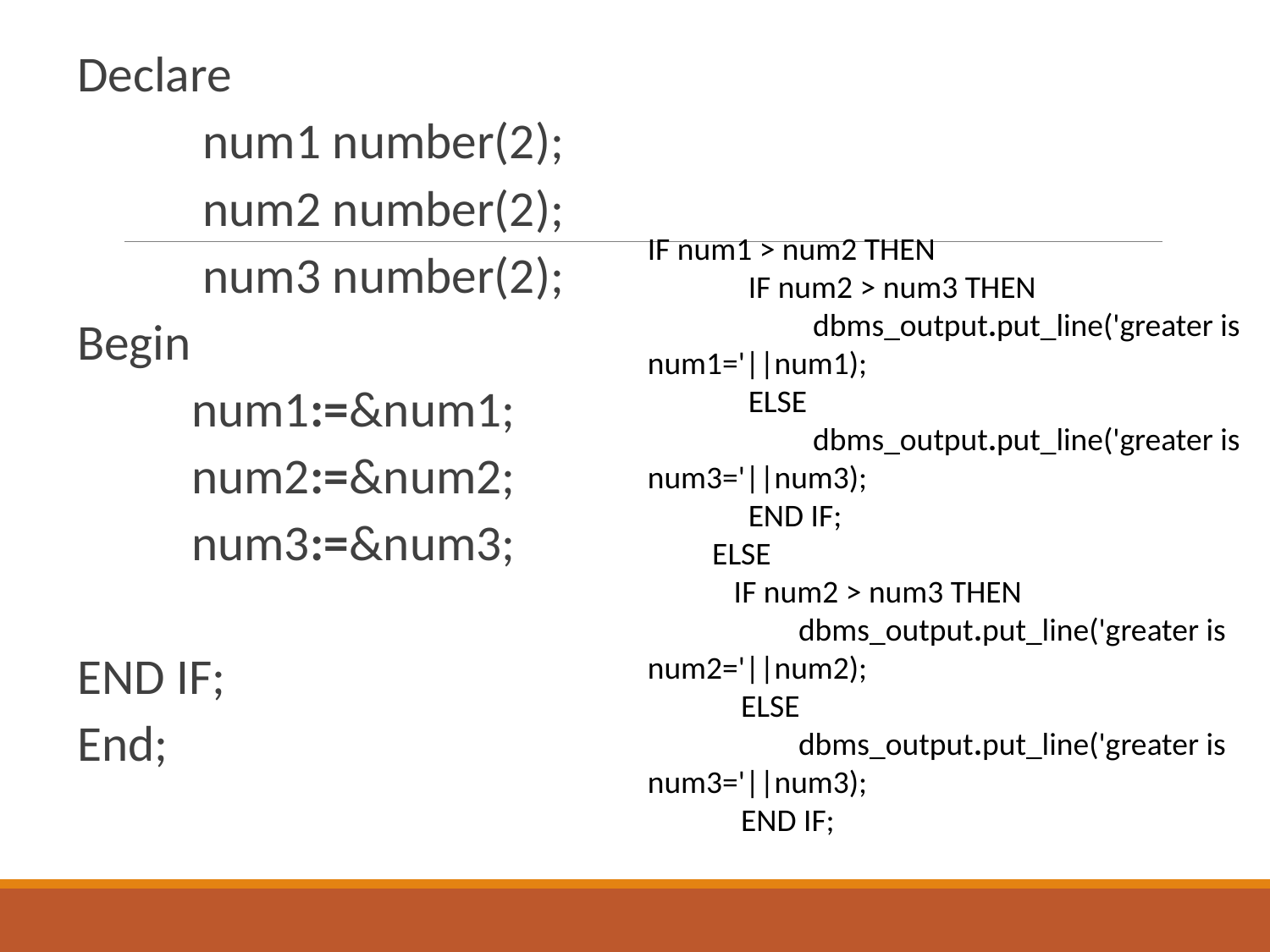

Declare
           num1 number(2);
           num2 number(2);
           num3 number(2);
Begin
          num1:=&num1;
          num2:=&num2;
          num3:=&num3;

END IF;
End;

IF num1 > num2 THEN
              IF num2 > num3 THEN
                       dbms_output.put_line('greater is num1='||num1);
              ELSE
                       dbms_output.put_line('greater is num3='||num3);
              END IF;
         ELSE
            IF num2 > num3 THEN
                     dbms_output.put_line('greater is num2='||num2);
             ELSE
                     dbms_output.put_line('greater is num3='||num3);
             END IF;